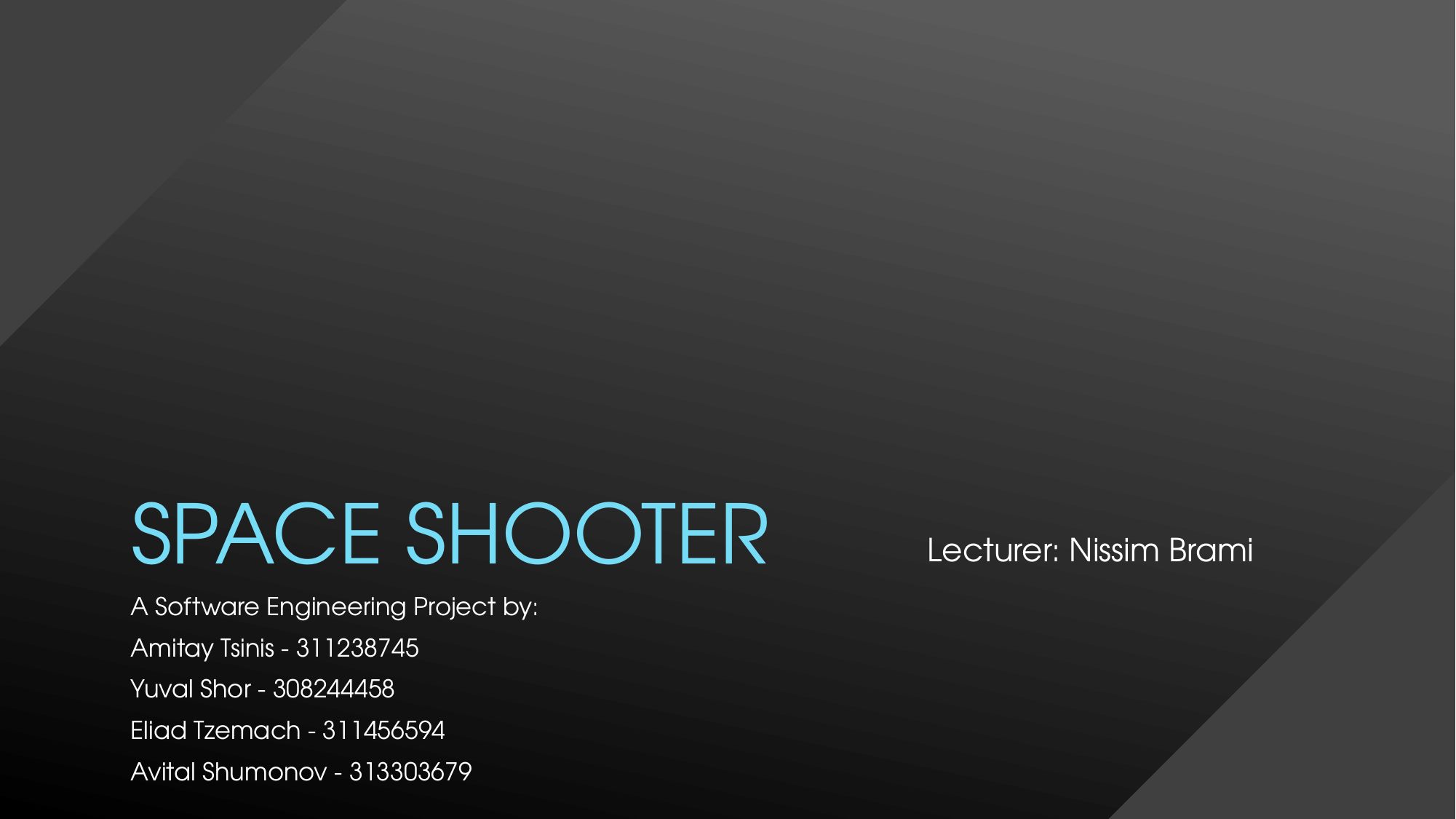

# Space SHOOTER
Lecturer: Nissim Brami
A Software Engineering Project by:
Amitay Tsinis - 311238745
Yuval Shor - 308244458
Eliad Tzemach - 311456594
Avital Shumonov - 313303679